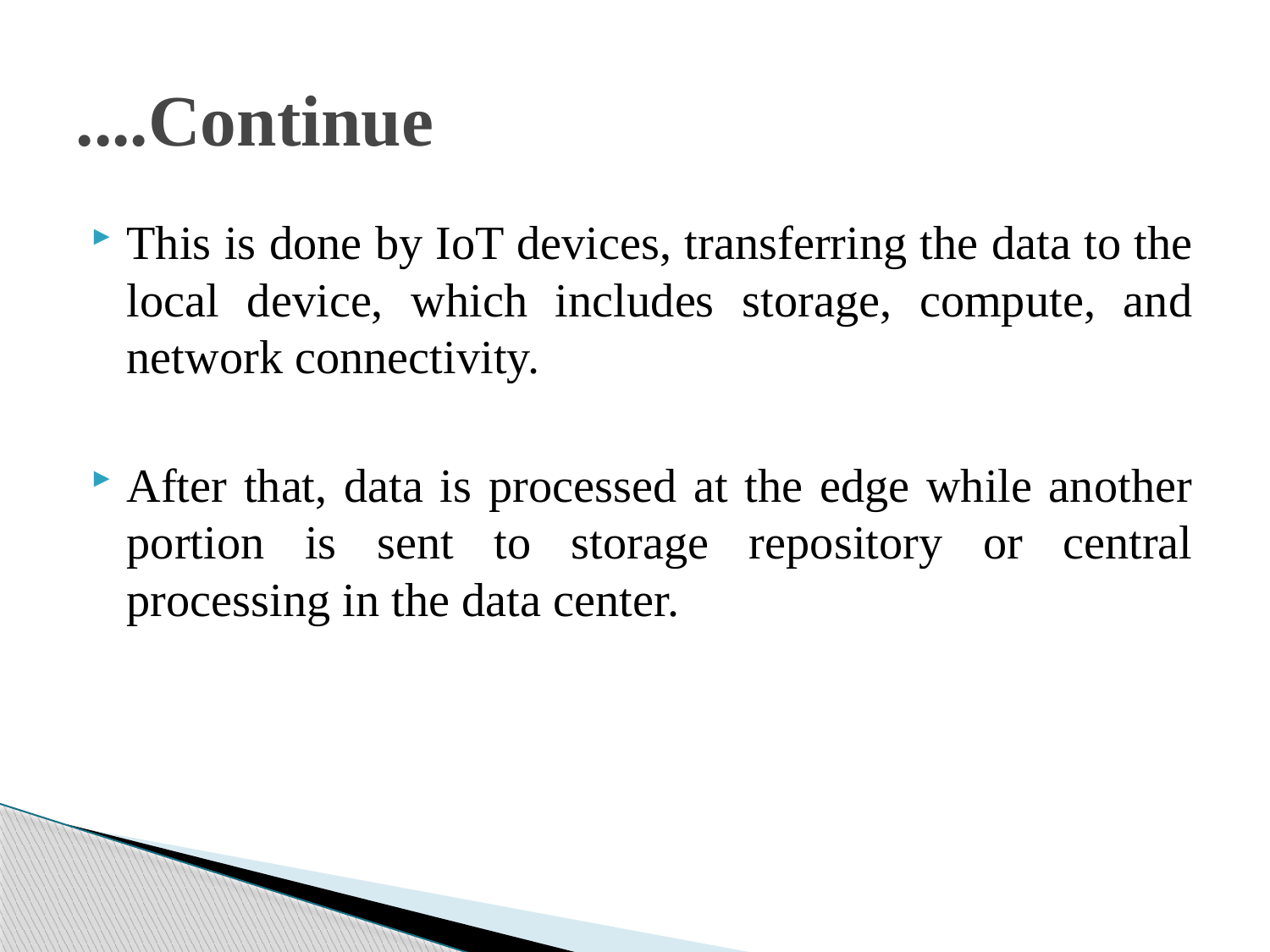

# ....Continue
This is done by IoT devices, transferring the data to the local device, which includes storage, compute, and network connectivity.

After that, data is processed at the edge while another portion is sent to storage repository or central processing in the data center.

6